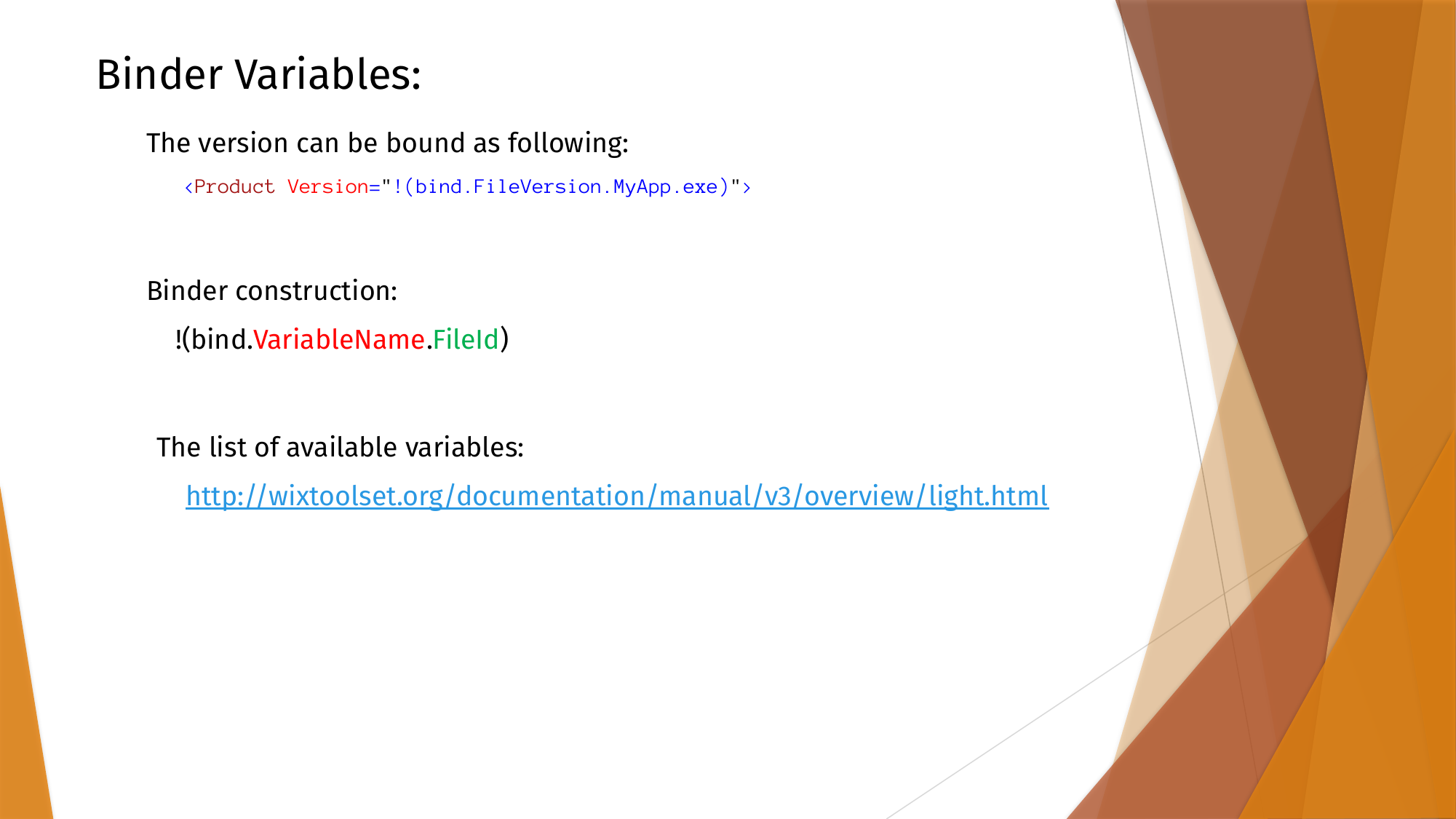

Binder Variables:
The version can be bound as following:

Binder construction:
    !(bind.VariableName.FileId)
<Product Version="!(bind.FileVersion.MyApp.exe)">
The list of available variables:
    http://wixtoolset.org/documentation/manual/v3/overview/light.html